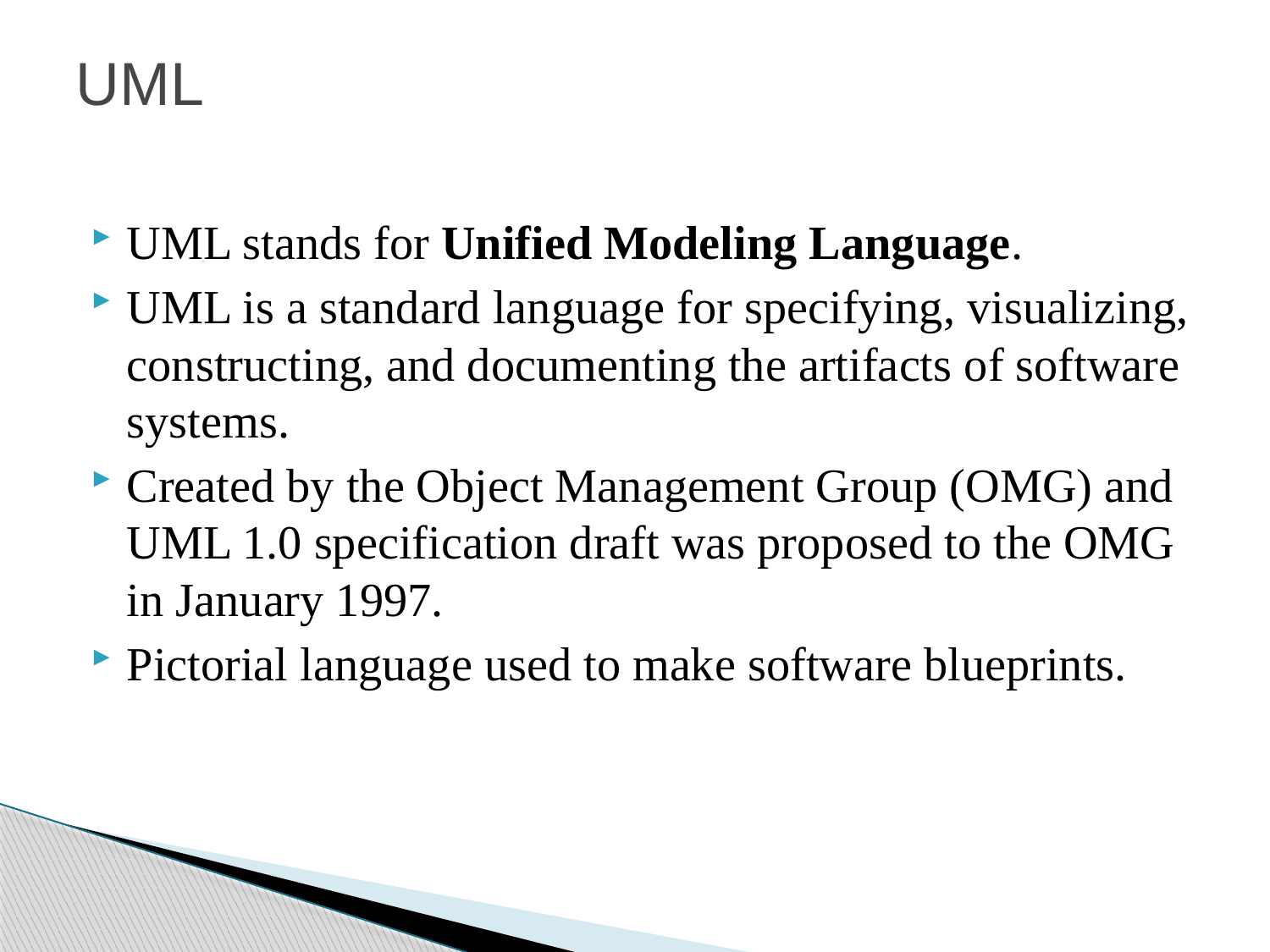

# UML
UML stands for Unified Modeling Language.
UML is a standard language for specifying, visualizing, constructing, and documenting the artifacts of software systems.
Created by the Object Management Group (OMG) and UML 1.0 specification draft was proposed to the OMG in January 1997.
Pictorial language used to make software blueprints.